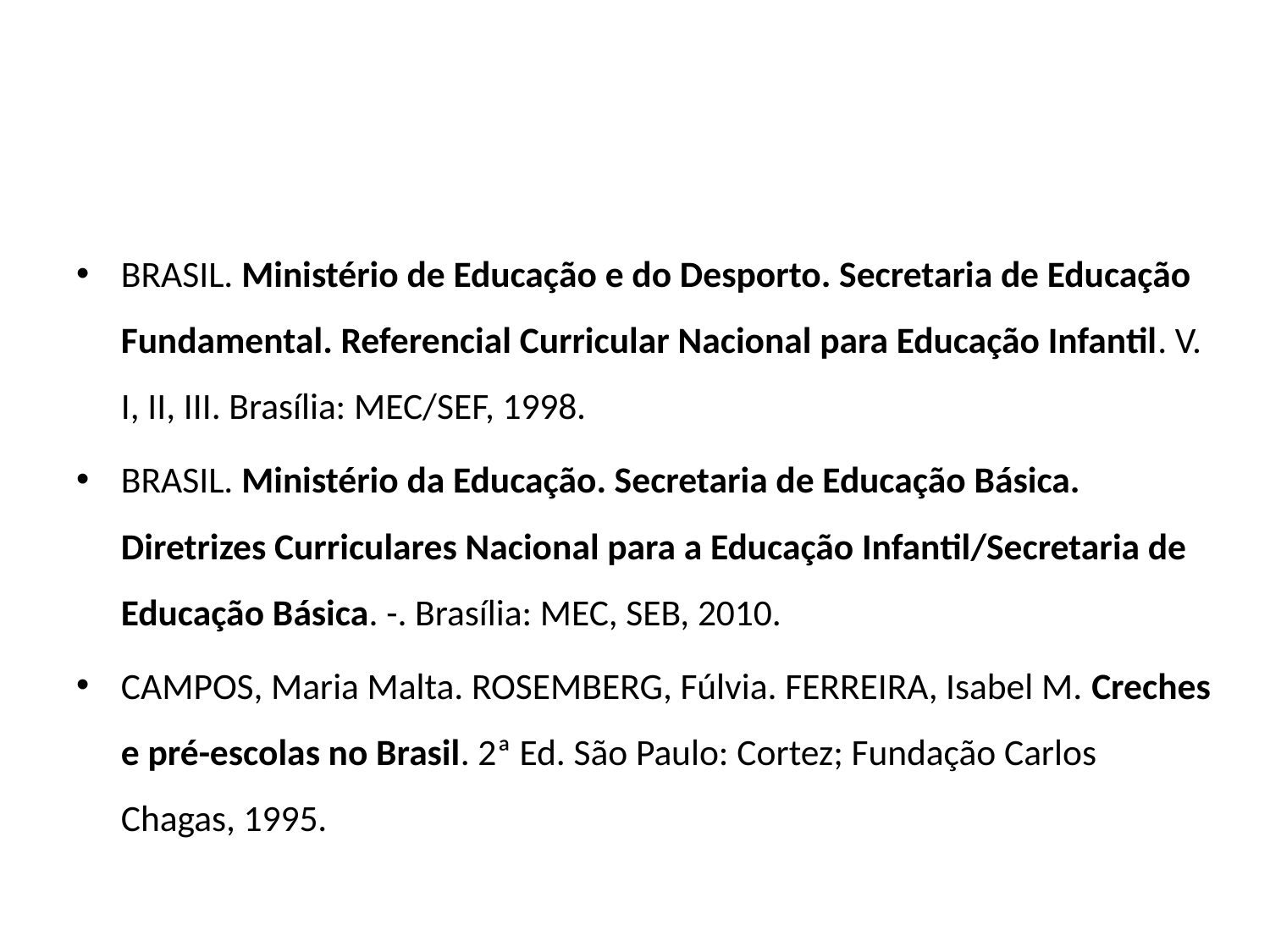

BRASIL. Ministério de Educação e do Desporto. Secretaria de Educação Fundamental. Referencial Curricular Nacional para Educação Infantil. V. I, II, III. Brasília: MEC/SEF, 1998.
BRASIL. Ministério da Educação. Secretaria de Educação Básica. Diretrizes Curriculares Nacional para a Educação Infantil/Secretaria de Educação Básica. -. Brasília: MEC, SEB, 2010.
CAMPOS, Maria Malta. ROSEMBERG, Fúlvia. FERREIRA, Isabel M. Creches e pré-escolas no Brasil. 2ª Ed. São Paulo: Cortez; Fundação Carlos Chagas, 1995.